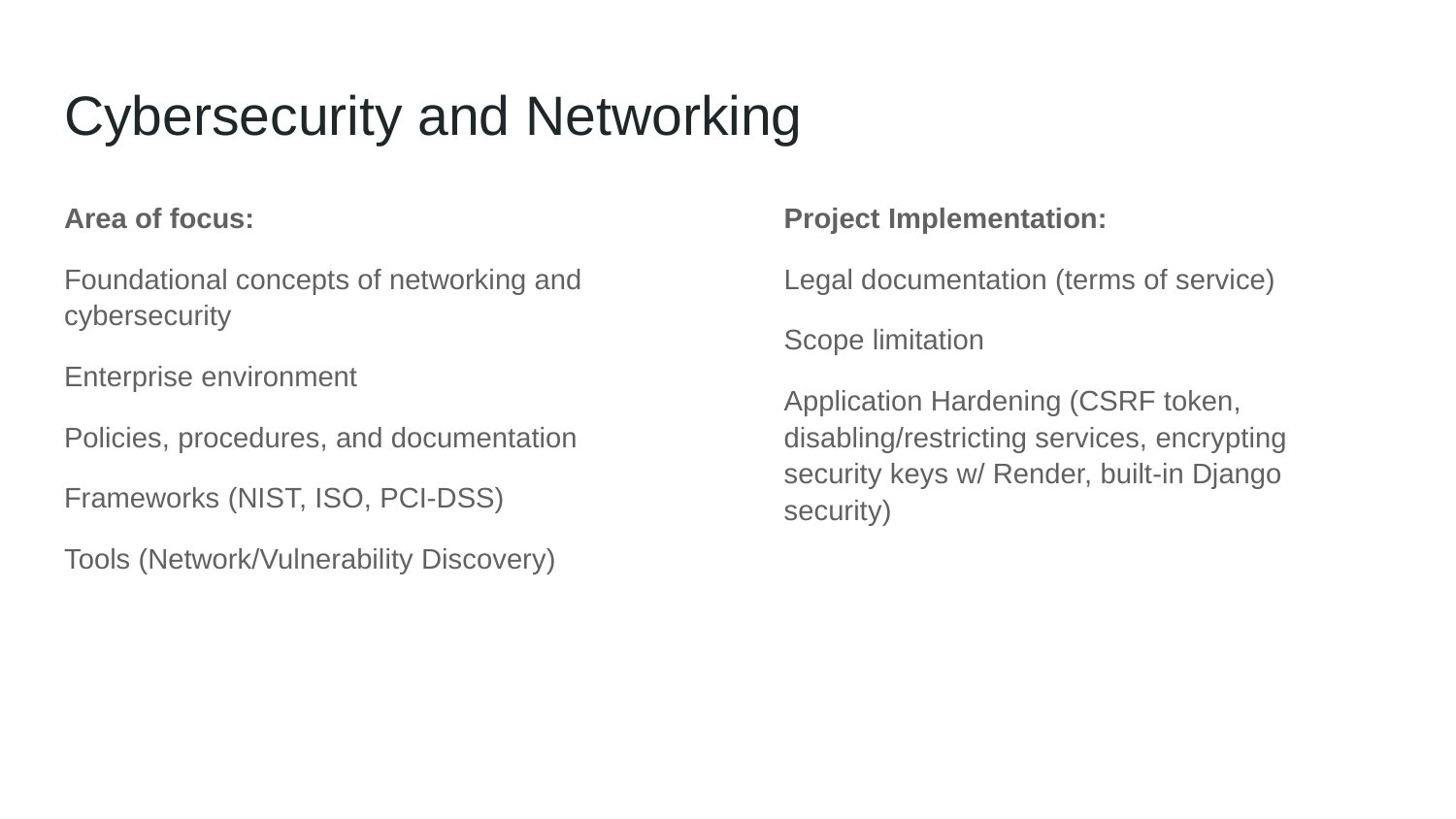

# Cybersecurity and Networking
Area of focus:
Foundational concepts of networking and cybersecurity
Enterprise environment
Policies, procedures, and documentation
Frameworks (NIST, ISO, PCI-DSS)
Tools (Network/Vulnerability Discovery)

Project Implementation:
Legal documentation (terms of service)
Scope limitation
Application Hardening (CSRF token, disabling/restricting services, encrypting security keys w/ Render, built-in Django security)